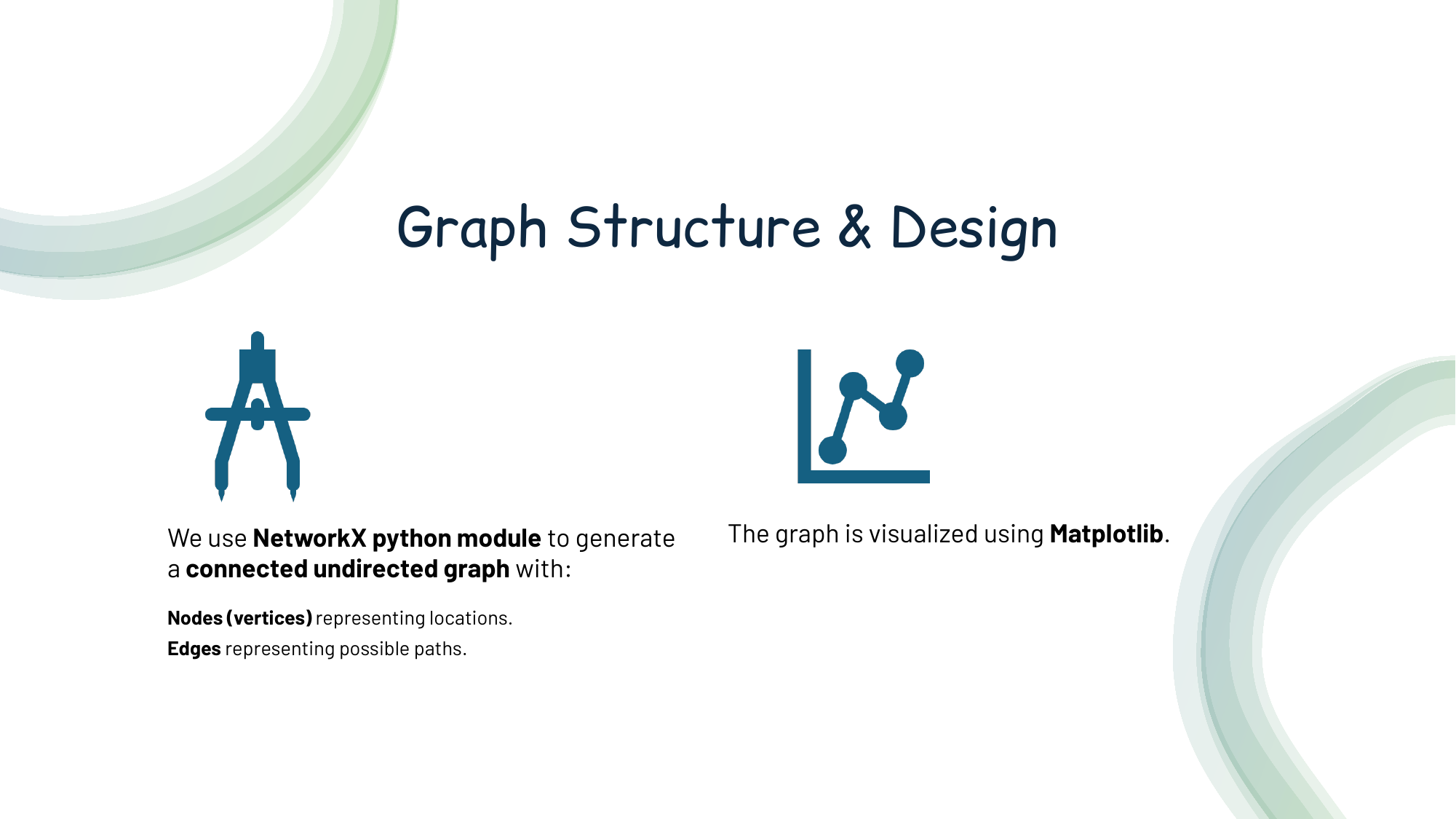

# Graph Structure & Design
We use NetworkX python module to generate a connected undirected graph with:
Nodes (vertices) representing locations.
Edges representing possible paths.
The graph is visualized using Matplotlib.